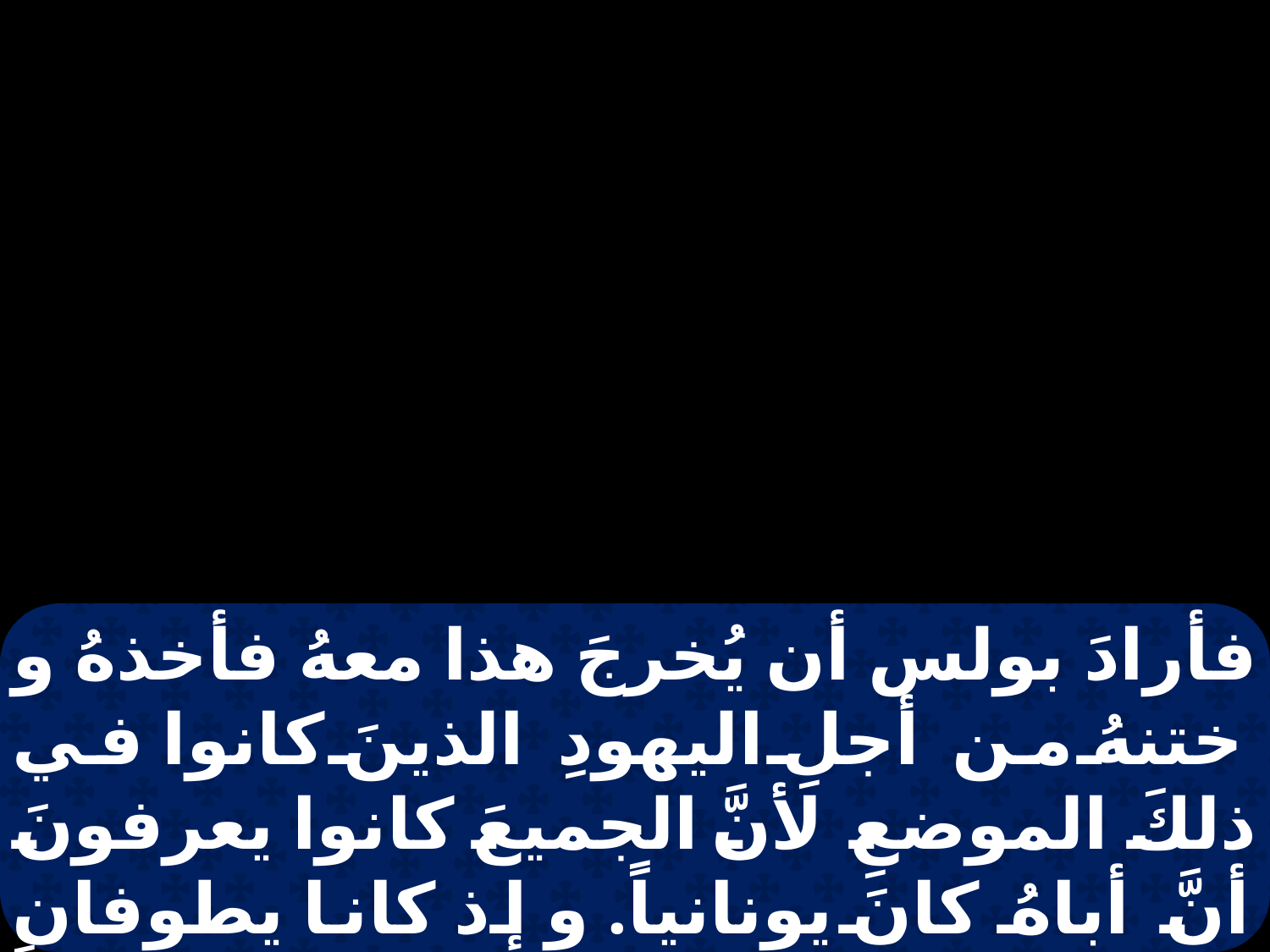

فأرادَ بولس أن يُخرجَ هذا معهُ فأخذهُ و ختنهُ من أجلِ اليهودِ الذينَ كانوا في ذلكَ الموضعِ لأنَّ الجميعَ كانوا يعرفونَ أنَّ أباهُ كانَ يونانياً. و إذ كانا يطوفان في المدنِ كان يشترعان لهم ناموساً بأن يحفظوا الأوامرَ التي